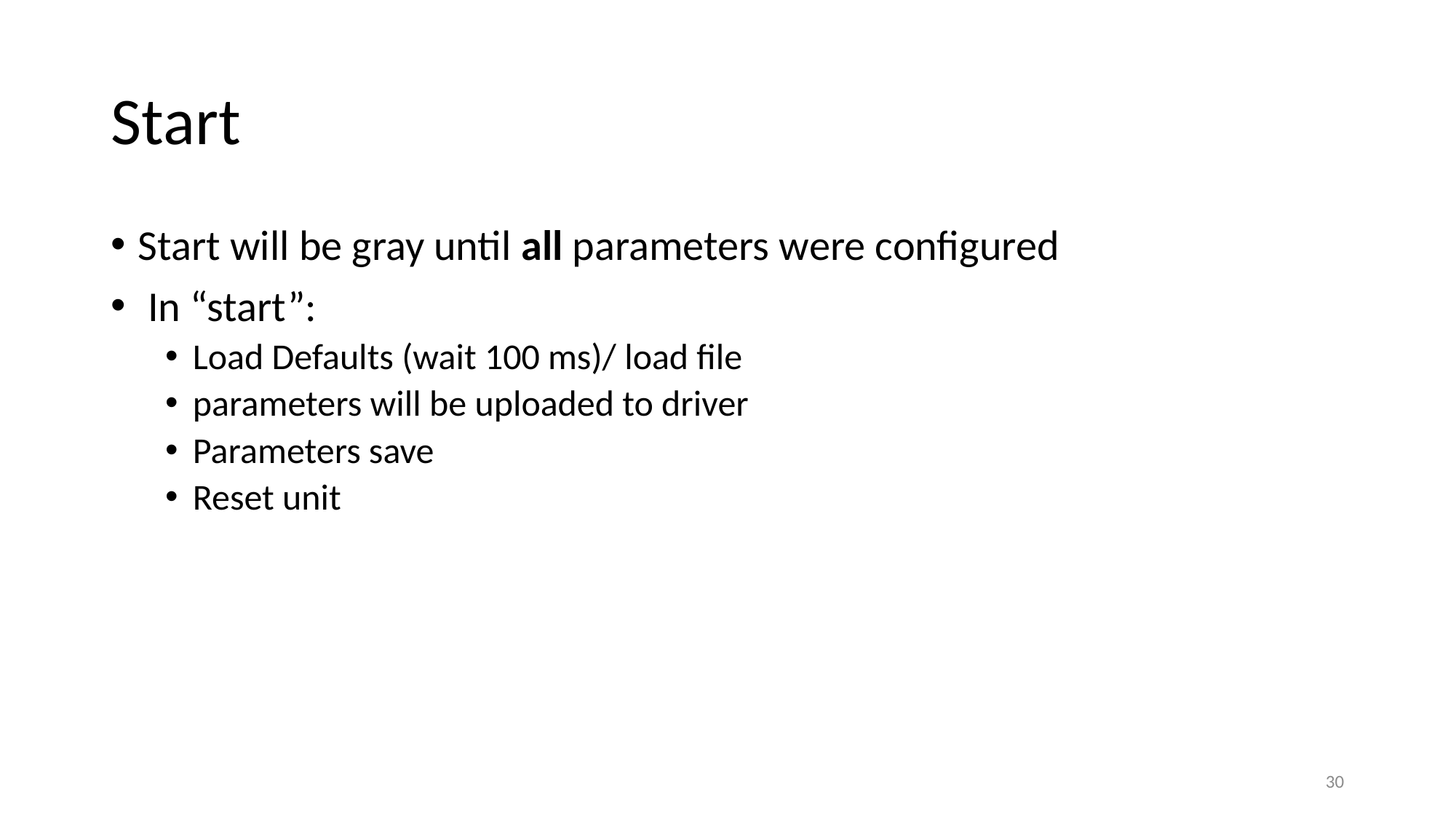

# Start
Start will be gray until all parameters were configured
 In “start”:
Load Defaults (wait 100 ms)/ load file
parameters will be uploaded to driver
Parameters save
Reset unit

30